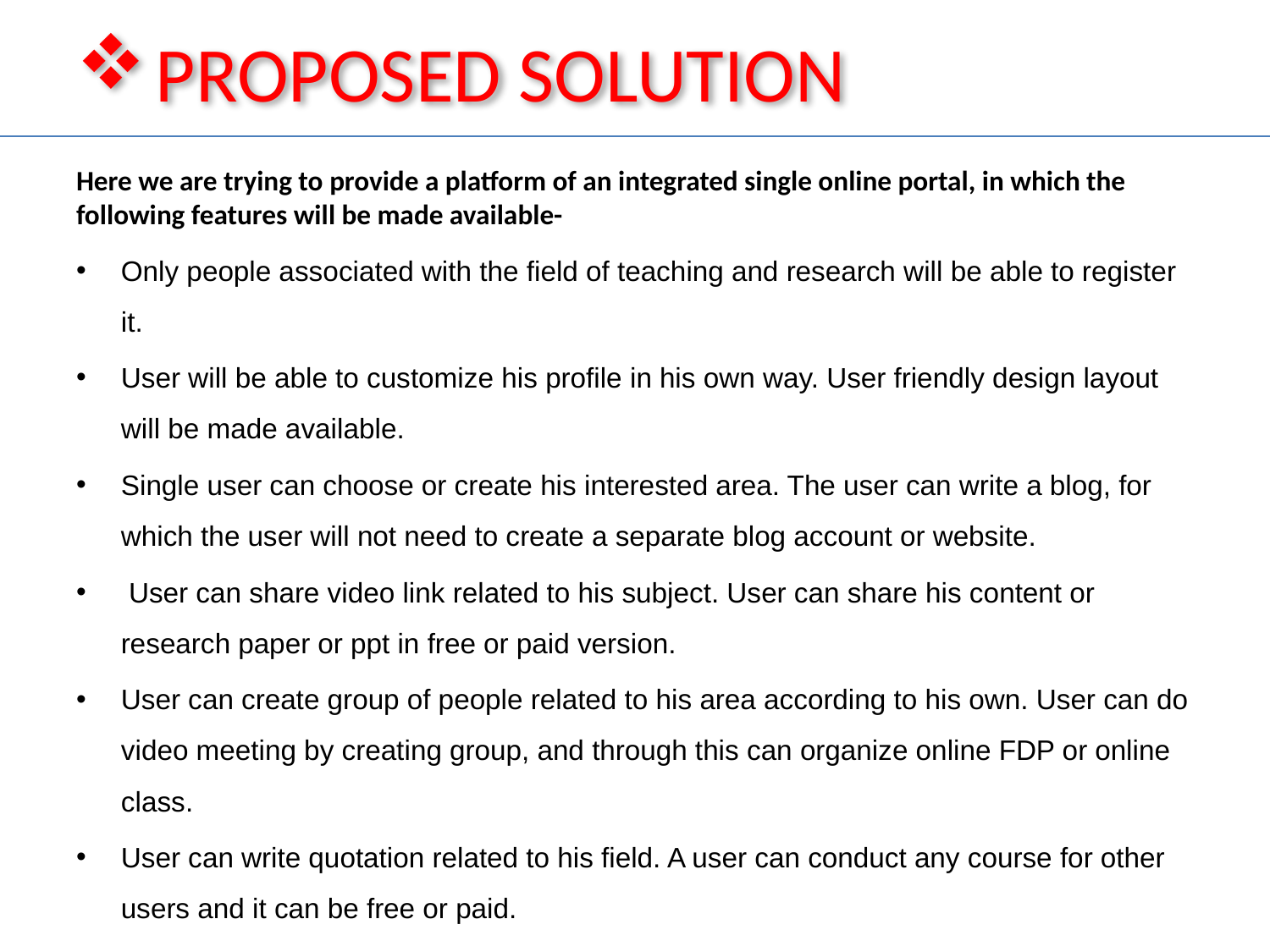

# PROPOSED SOLUTION
Here we are trying to provide a platform of an integrated single online portal, in which the following features will be made available-
Only people associated with the field of teaching and research will be able to register it.
User will be able to customize his profile in his own way. User friendly design layout will be made available.
Single user can choose or create his interested area. The user can write a blog, for which the user will not need to create a separate blog account or website.
 User can share video link related to his subject. User can share his content or research paper or ppt in free or paid version.
User can create group of people related to his area according to his own. User can do video meeting by creating group, and through this can organize online FDP or online class.
User can write quotation related to his field. A user can conduct any course for other users and it can be free or paid.